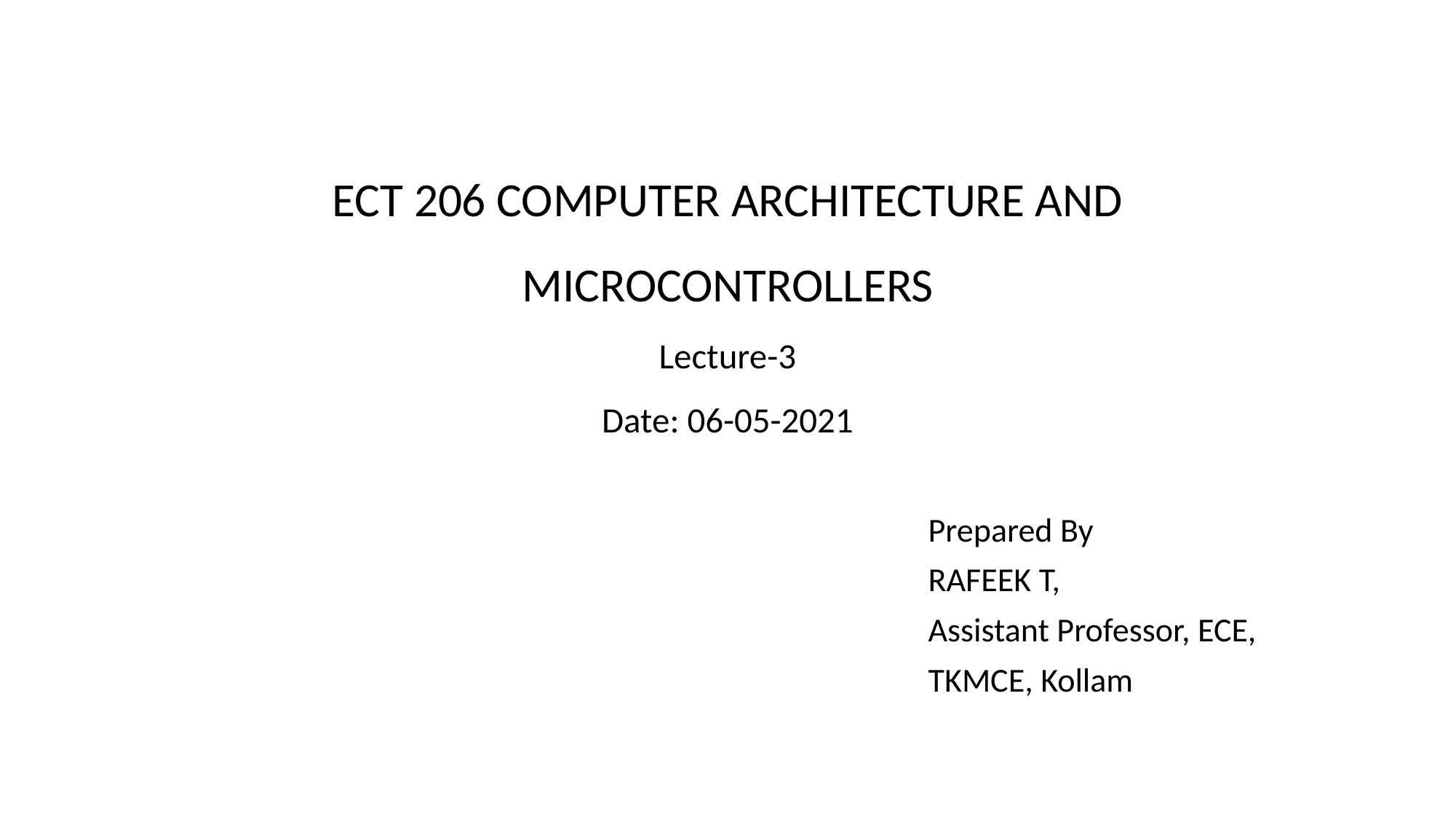

# ECT 206 COMPUTER ARCHITECTURE AND MICROCONTROLLERS Lecture-3 Date: 06-05-2021
Prepared By
RAFEEK T,
Assistant Professor, ECE,
TKMCE, Kollam